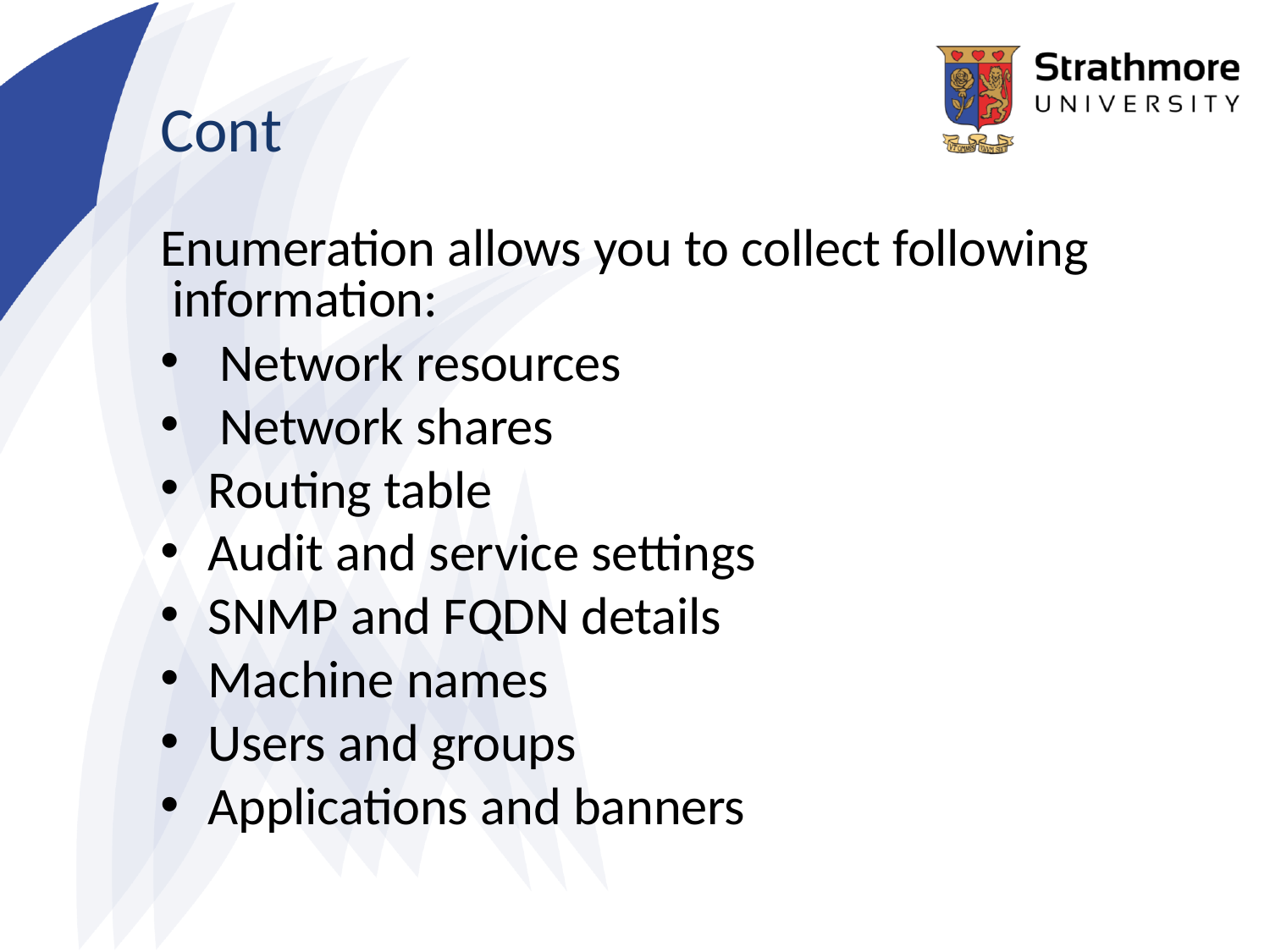

# Cont
Enumeration allows you to collect following  information:
Network resources
Network shares
Routing table
Audit and service settings
SNMP and FQDN details
Machine names
Users and groups
Applications and banners